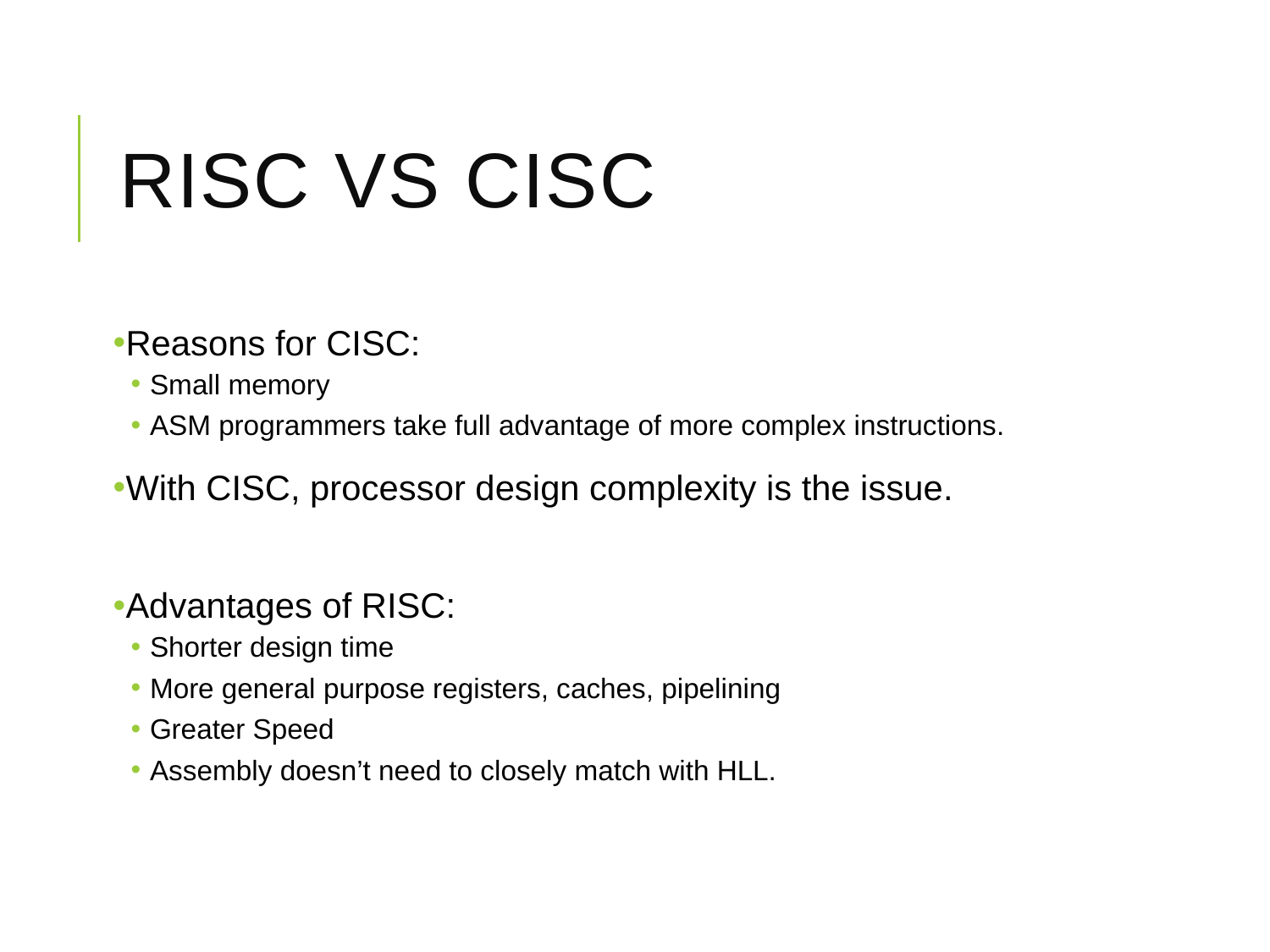

# RISC VS CISC
Reasons for CISC:
Small memory
ASM programmers take full advantage of more complex instructions.
With CISC, processor design complexity is the issue.

Advantages of RISC:
Shorter design time
More general purpose registers, caches, pipelining
Greater Speed
Assembly doesn’t need to closely match with HLL.